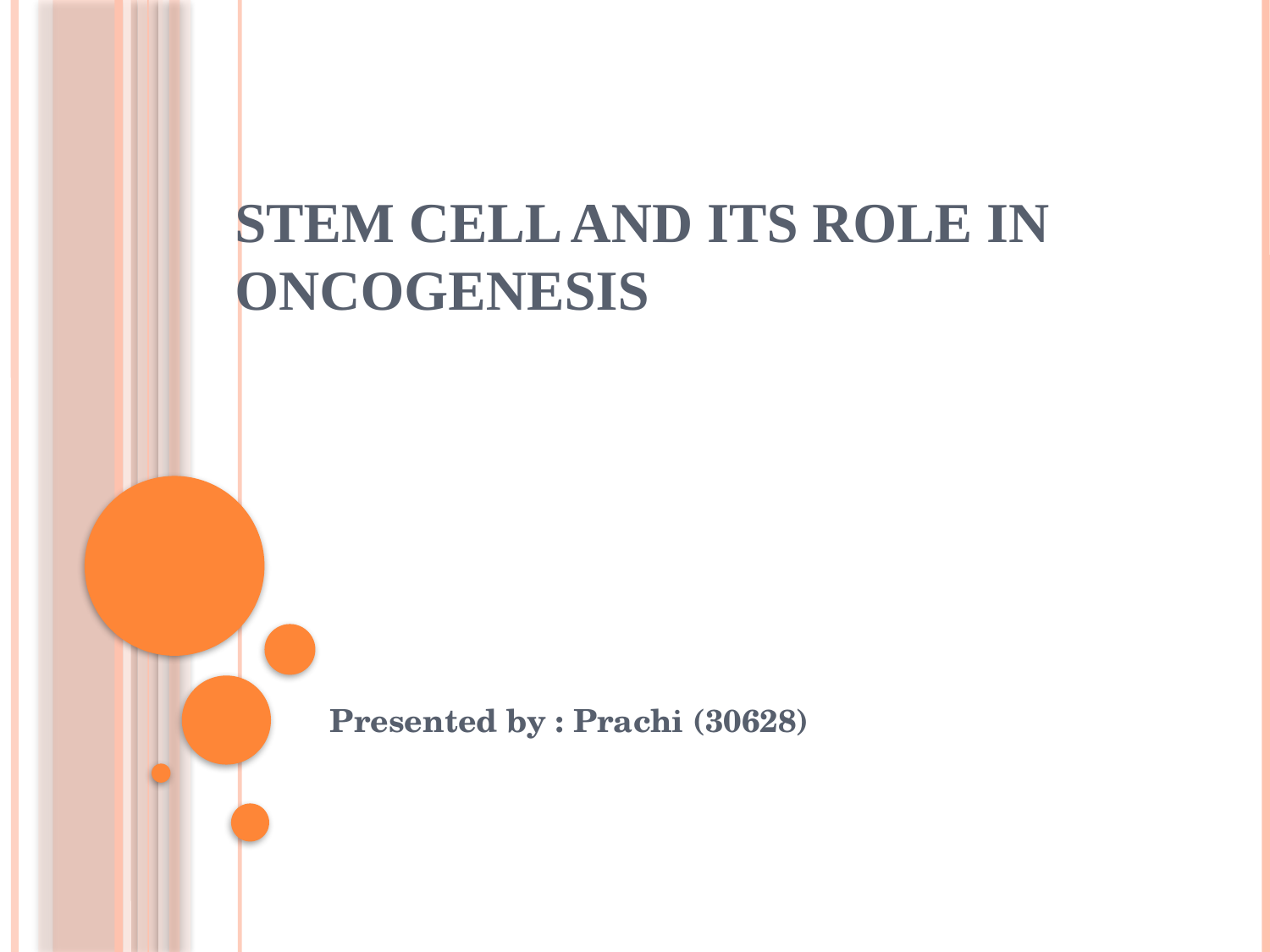

# Stem cell and its role in Oncogenesis
Presented by : Prachi (30628)